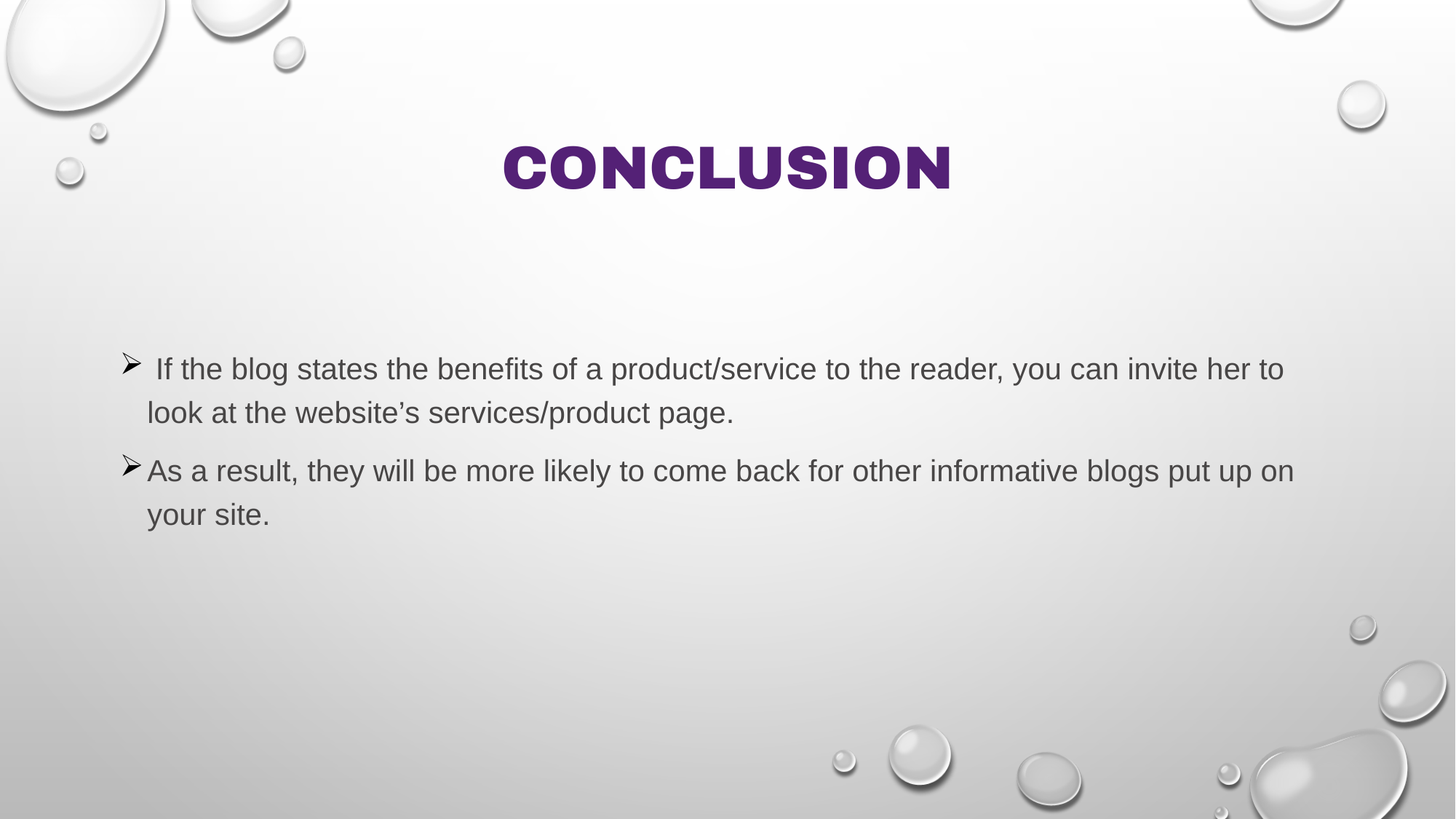

# conclusion
 If the blog states the benefits of a product/service to the reader, you can invite her to look at the website’s services/product page.
As a result, they will be more likely to come back for other informative blogs put up on your site.